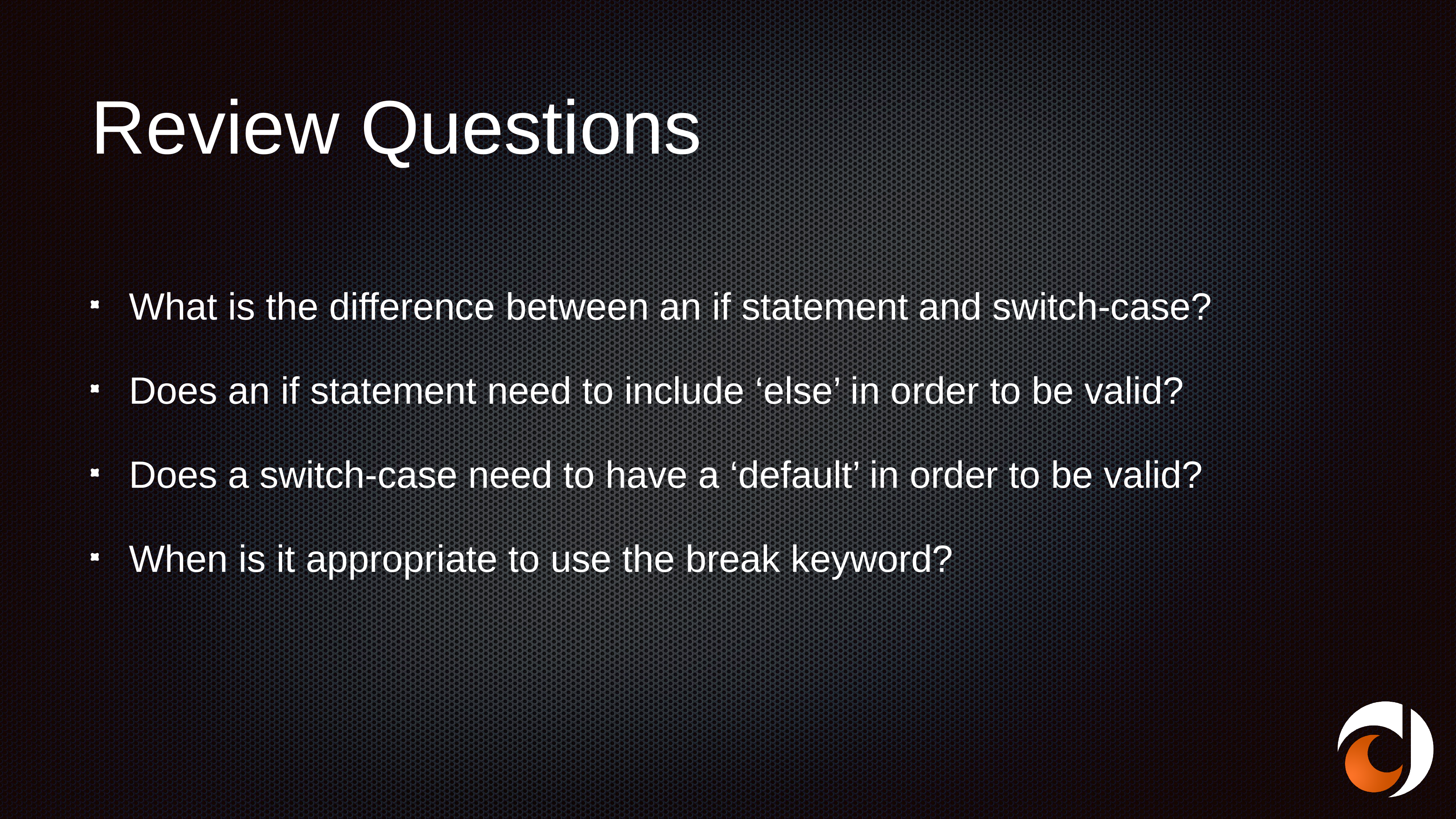

# Review Questions
What is the difference between an if statement and switch-case?
Does an if statement need to include ‘else’ in order to be valid?
Does a switch-case need to have a ‘default’ in order to be valid?
When is it appropriate to use the break keyword?